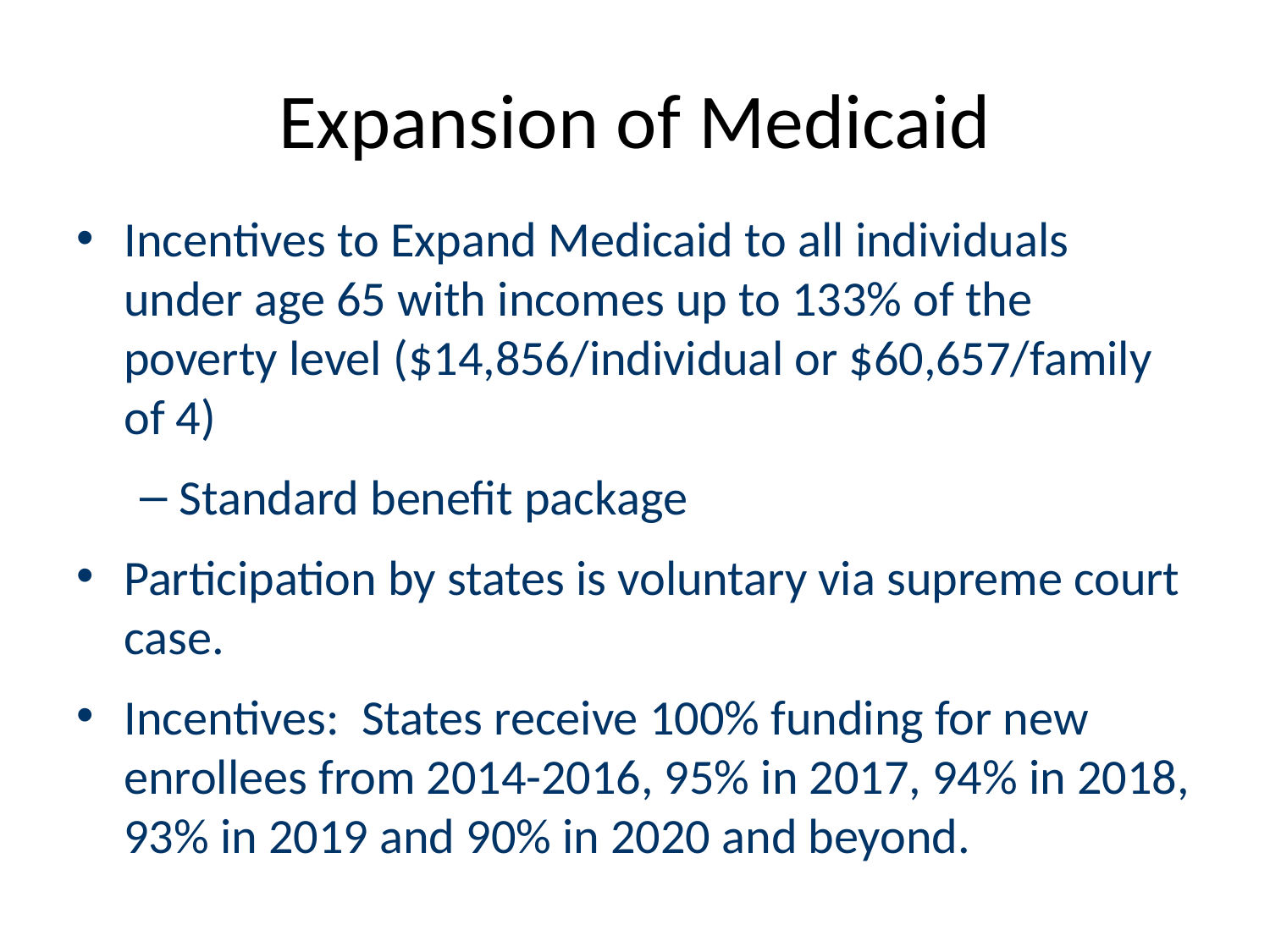

# Expansion of Medicaid
Incentives to Expand Medicaid to all individuals under age 65 with incomes up to 133% of the poverty level ($14,856/individual or $60,657/family of 4)
Standard benefit package
Participation by states is voluntary via supreme court case.
Incentives:  States receive 100% funding for new enrollees from 2014-2016, 95% in 2017, 94% in 2018, 93% in 2019 and 90% in 2020 and beyond.